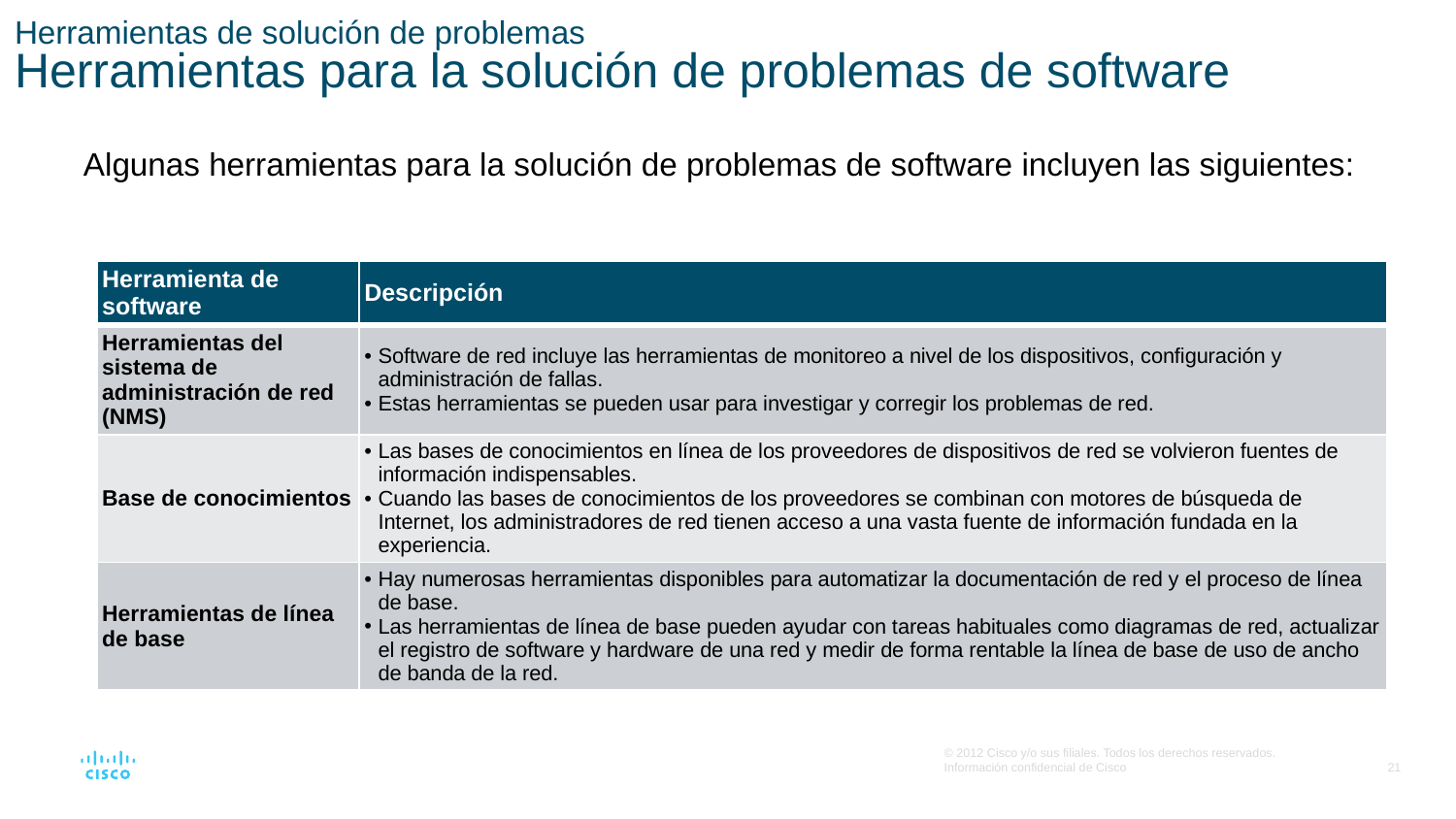

# Herramientas de solución de problemas Herramientas para la solución de problemas de software
Algunas herramientas para la solución de problemas de software incluyen las siguientes:
| Herramienta de software | Descripción |
| --- | --- |
| Herramientas del sistema de administración de red (NMS) | Software de red incluye las herramientas de monitoreo a nivel de los dispositivos, configuración y administración de fallas. Estas herramientas se pueden usar para investigar y corregir los problemas de red. |
| Base de conocimientos | Las bases de conocimientos en línea de los proveedores de dispositivos de red se volvieron fuentes de información indispensables. Cuando las bases de conocimientos de los proveedores se combinan con motores de búsqueda de Internet, los administradores de red tienen acceso a una vasta fuente de información fundada en la experiencia. |
| Herramientas de línea de base | Hay numerosas herramientas disponibles para automatizar la documentación de red y el proceso de línea de base. Las herramientas de línea de base pueden ayudar con tareas habituales como diagramas de red, actualizar el registro de software y hardware de una red y medir de forma rentable la línea de base de uso de ancho de banda de la red. |